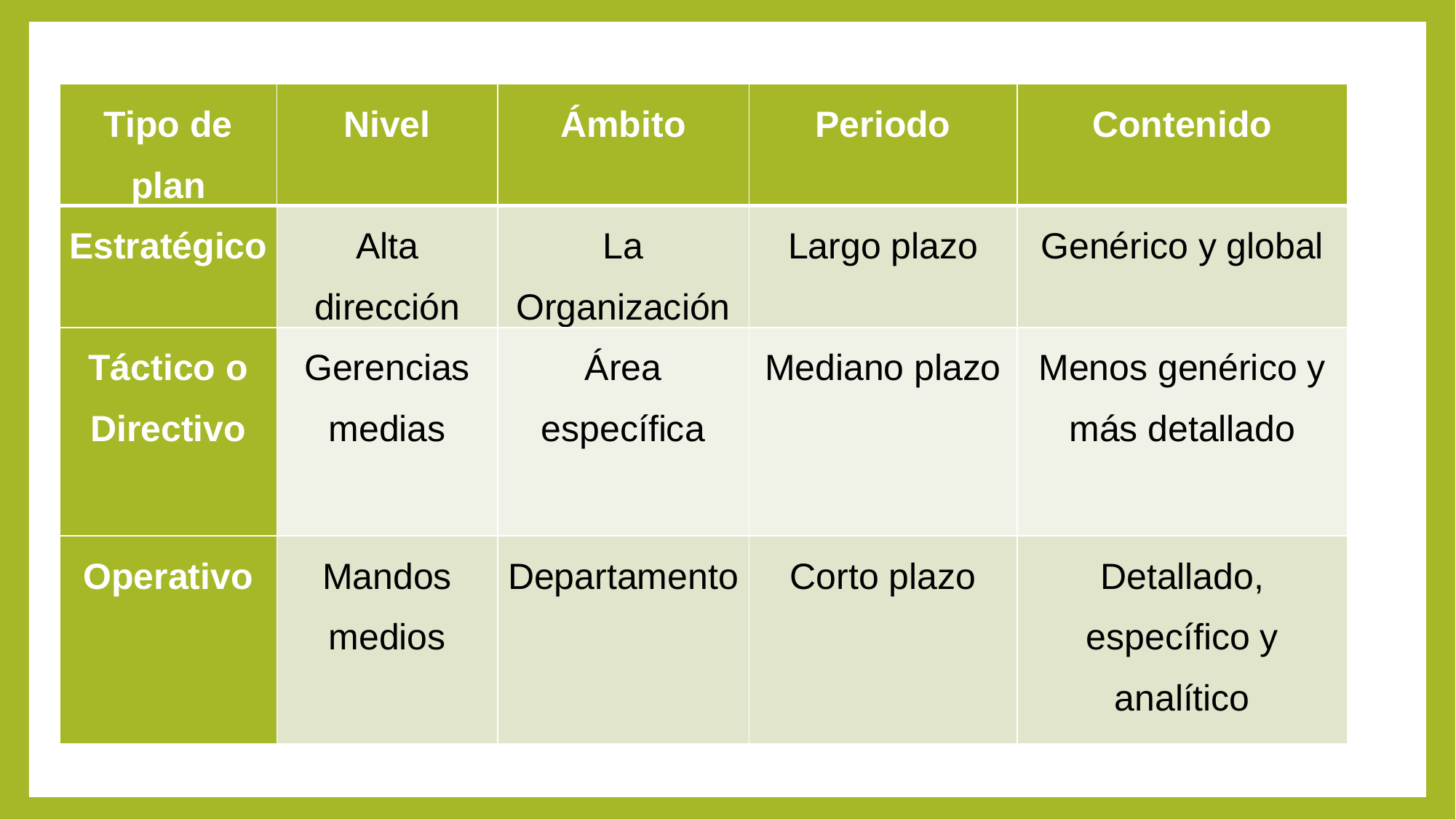

| Tipo de plan | Nivel | Ámbito | Periodo | Contenido |
| --- | --- | --- | --- | --- |
| Estratégico | Alta dirección | La Organización | Largo plazo | Genérico y global |
| Táctico o Directivo | Gerencias medias | Área específica | Mediano plazo | Menos genérico y más detallado |
| Operativo | Mandos medios | Departamento | Corto plazo | Detallado, específico y analítico |